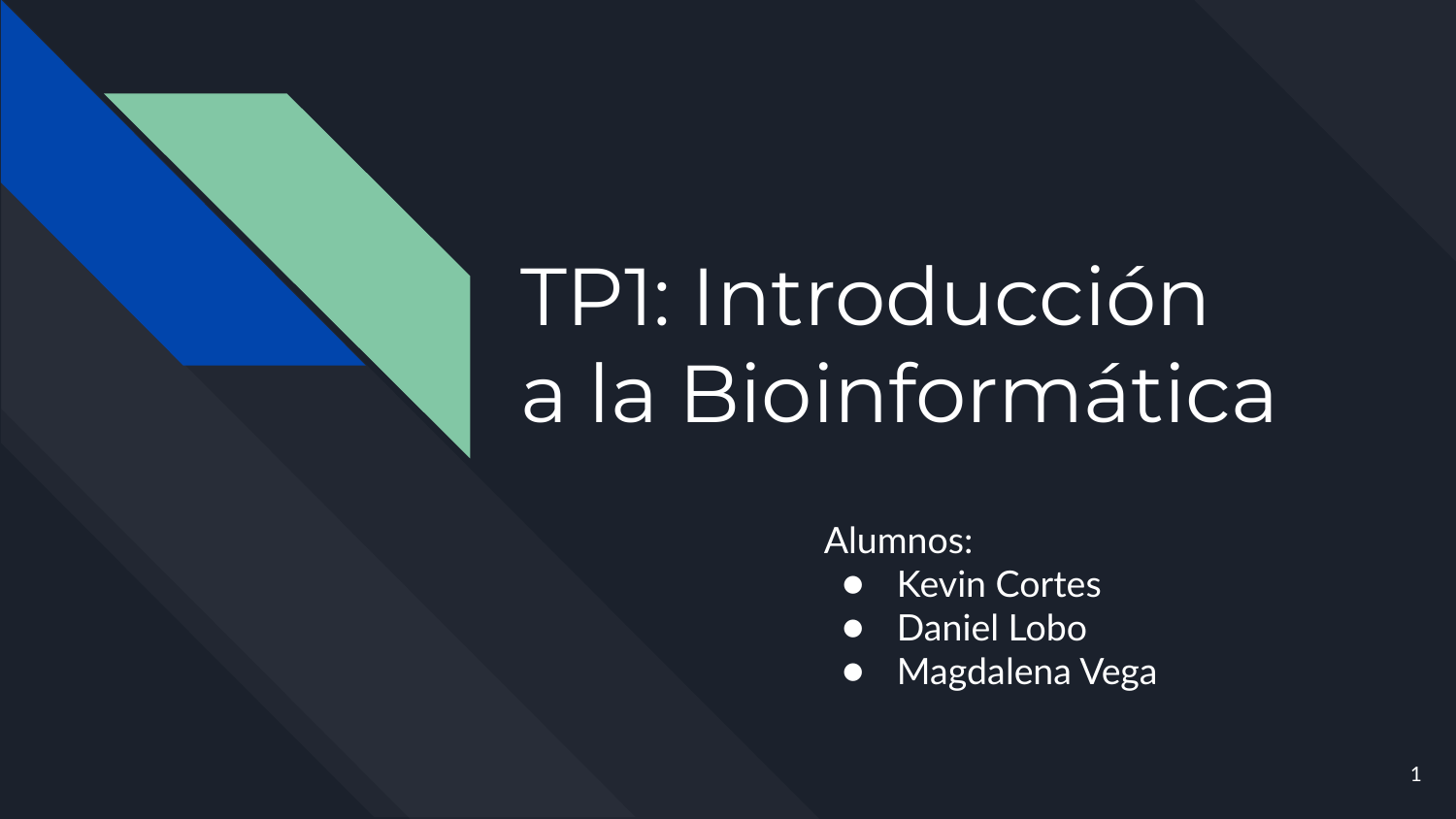

# TP1: Introducción a la Bioinformática
Alumnos:
Kevin Cortes
Daniel Lobo
Magdalena Vega
1